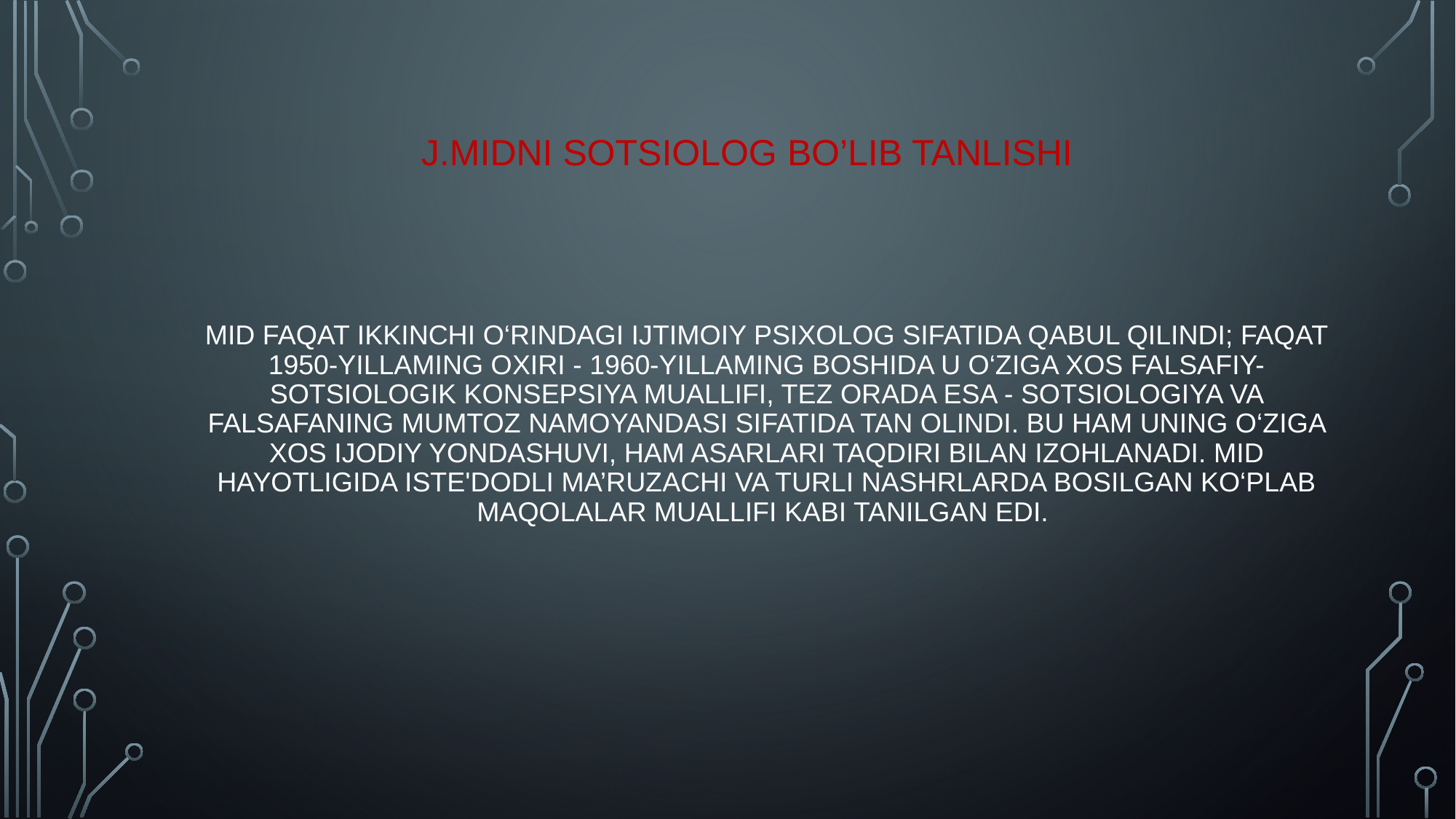

J.MIDNI SOTSIOLOG BO’LIB TANLISHI
# Mid faqat ikkinchi o‘rindagi ijtimoiy psixolog sifatida qabul qilindi; faqat 1950-yillaming oxiri - 1960-yillaming boshida u o‘ziga xos falsafiy-sotsiologik konsepsiya muallifi, tez orada esa - sotsiologiya va falsafaning mumtoz namoyandasi sifatida tan olindi. Bu ham uning o‘ziga xos ijodiy yondashuvi, ham asarlari taqdiri bilan izohlanadi. Mid hayotligida iste'dodli ma’ruzachi va turli nashrlarda bosilgan ko‘plab maqolalar muallifi kabi tanilgan edi.